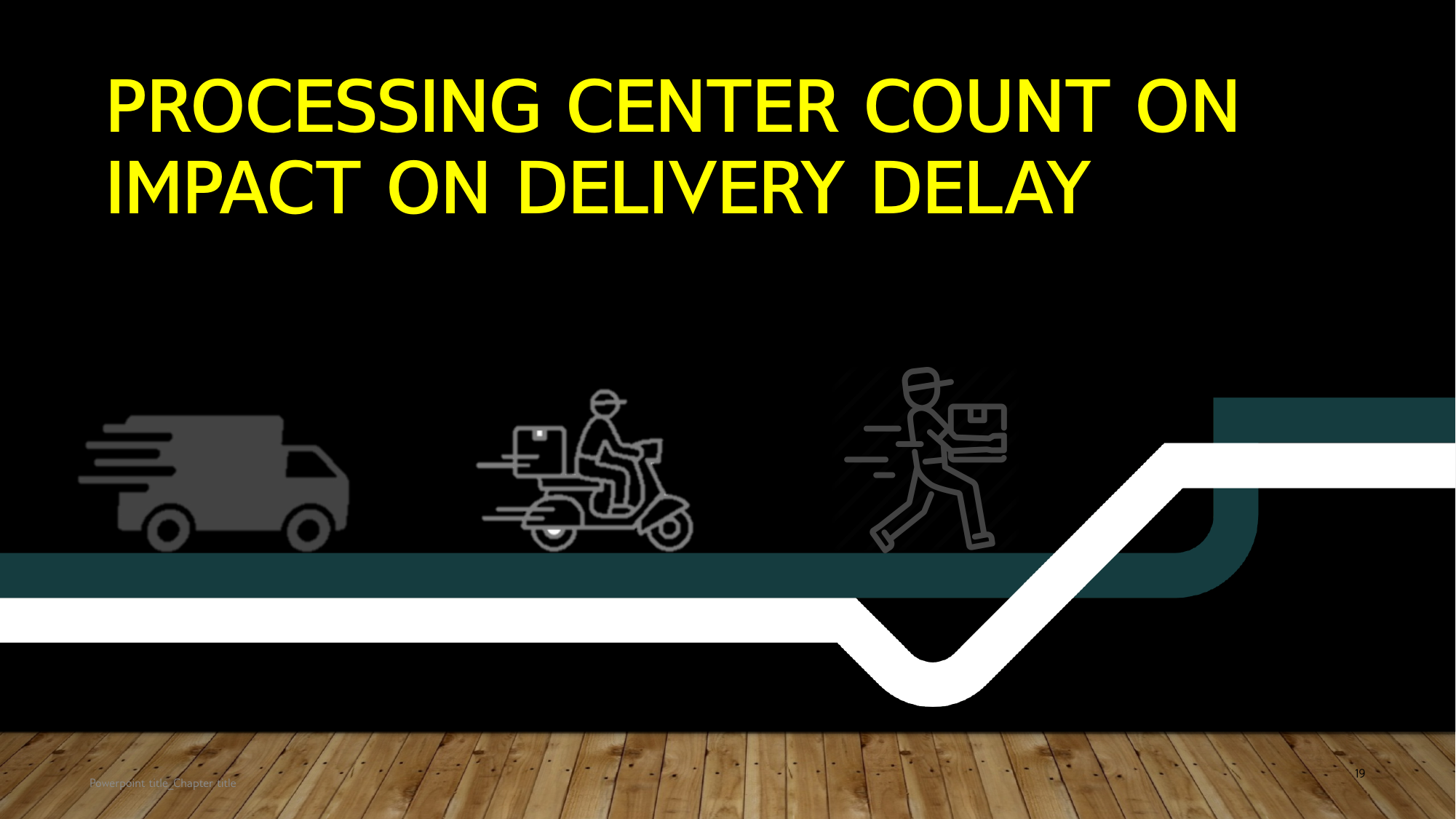

# Processing center count on impact on delivery delay
19
Powerpoint title_Chapter title